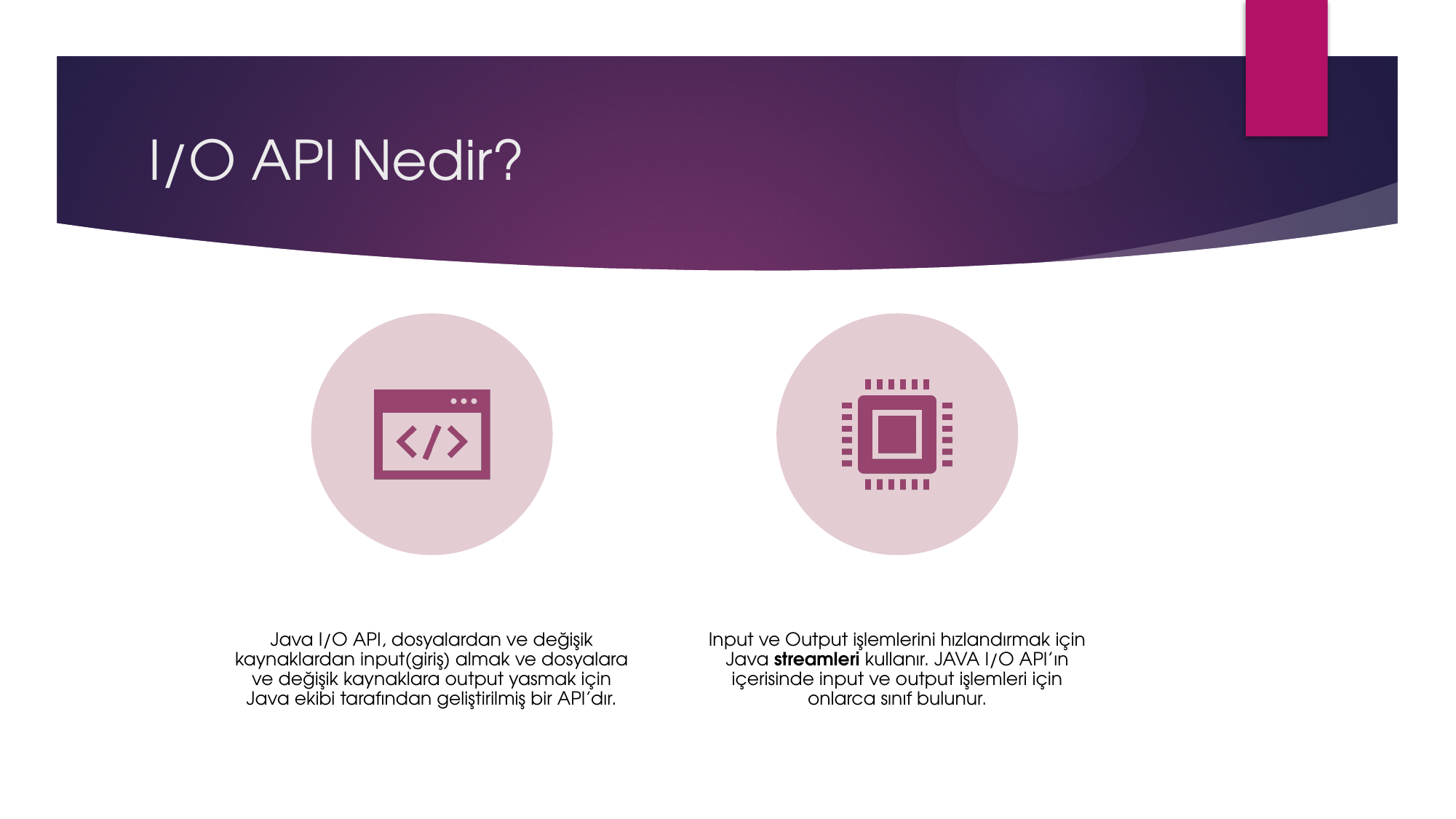

# I/O API Nedir?
Java I/O API, dosyalardan ve değişik kaynaklardan input(giriş) almak ve dosyalara ve değişik kaynaklara output yasmak için Java ekibi tarafından geliştirilmiş bir API’dır.
Input ve Output işlemlerini hızlandırmak için Java streamleri kullanır. JAVA I/O API’ın içerisinde input ve output işlemleri için onlarca sınıf bulunur.